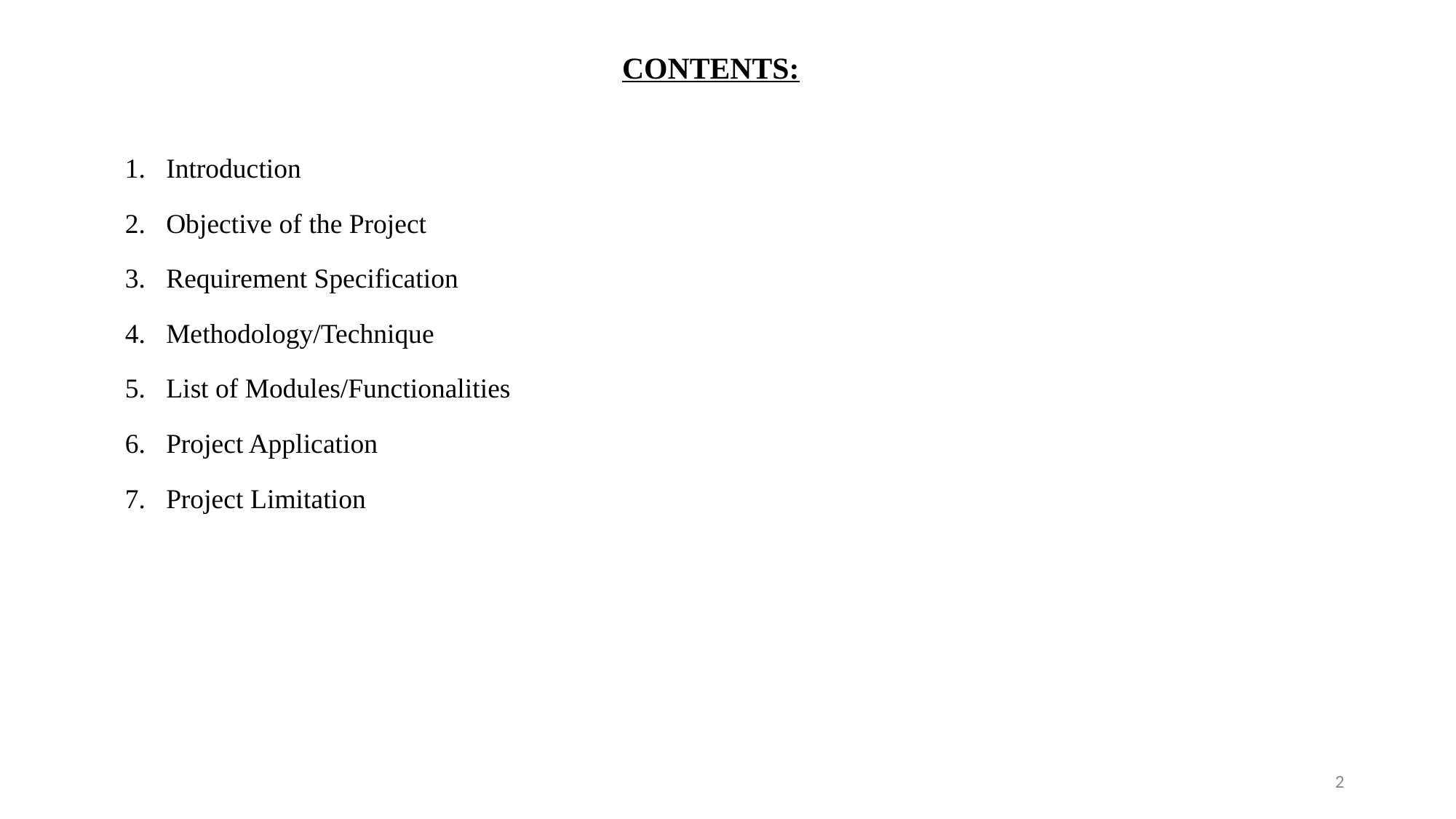

CONTENTS:

Introduction
Objective of the Project
Requirement Specification
Methodology/Technique
List of Modules/Functionalities
Project Application
Project Limitation
2